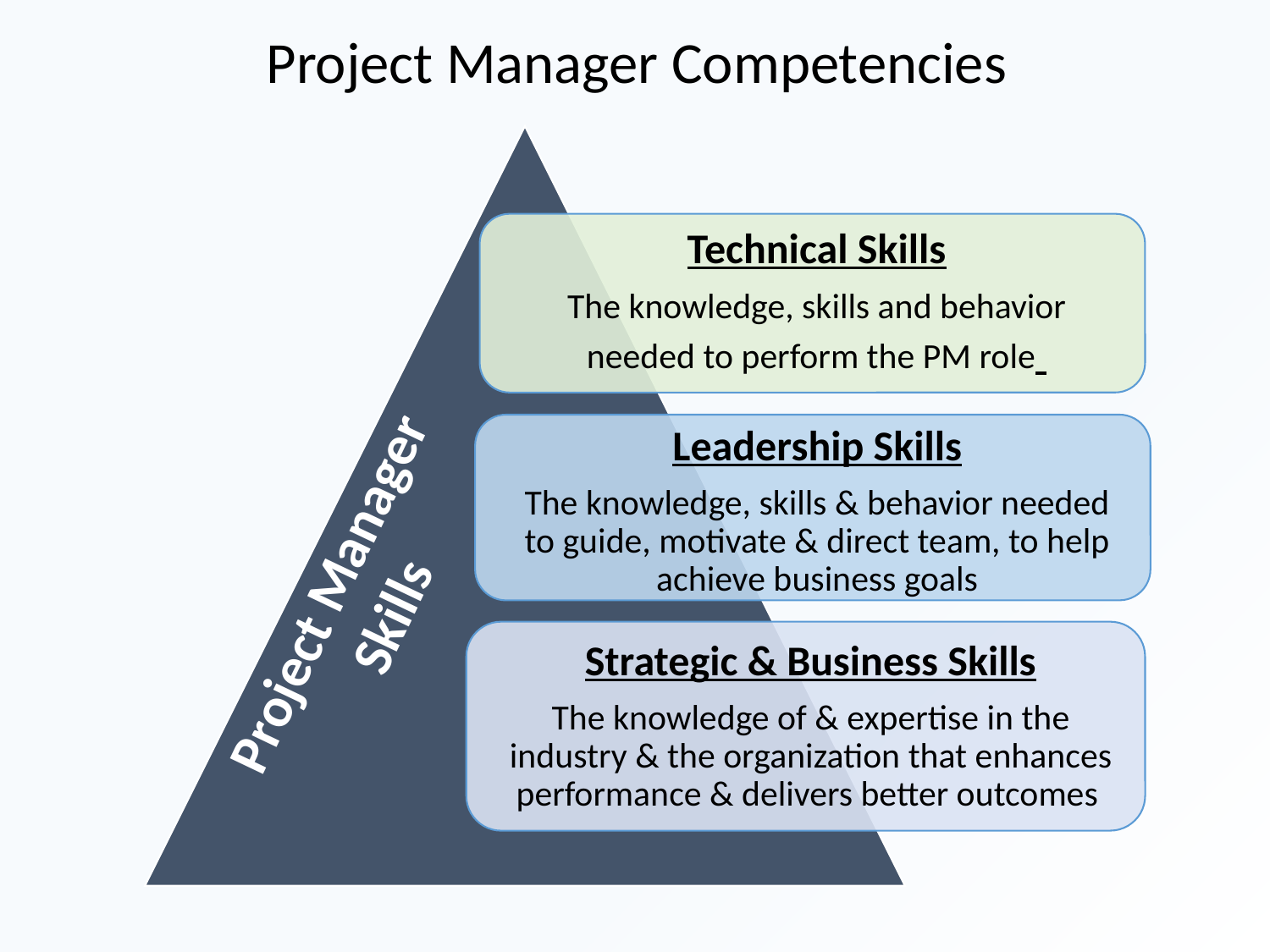

# Project Manager Competencies
Technical Skills
The knowledge, skills and behavior needed to perform the PM role

Leadership Skills
The knowledge, skills & behavior needed to guide, motivate & direct team, to help achieve business goals

Strategic & Business Skills
The knowledge of & expertise in the industry & the organization that enhances performance & delivers better outcomes
Project Manager
 Skills